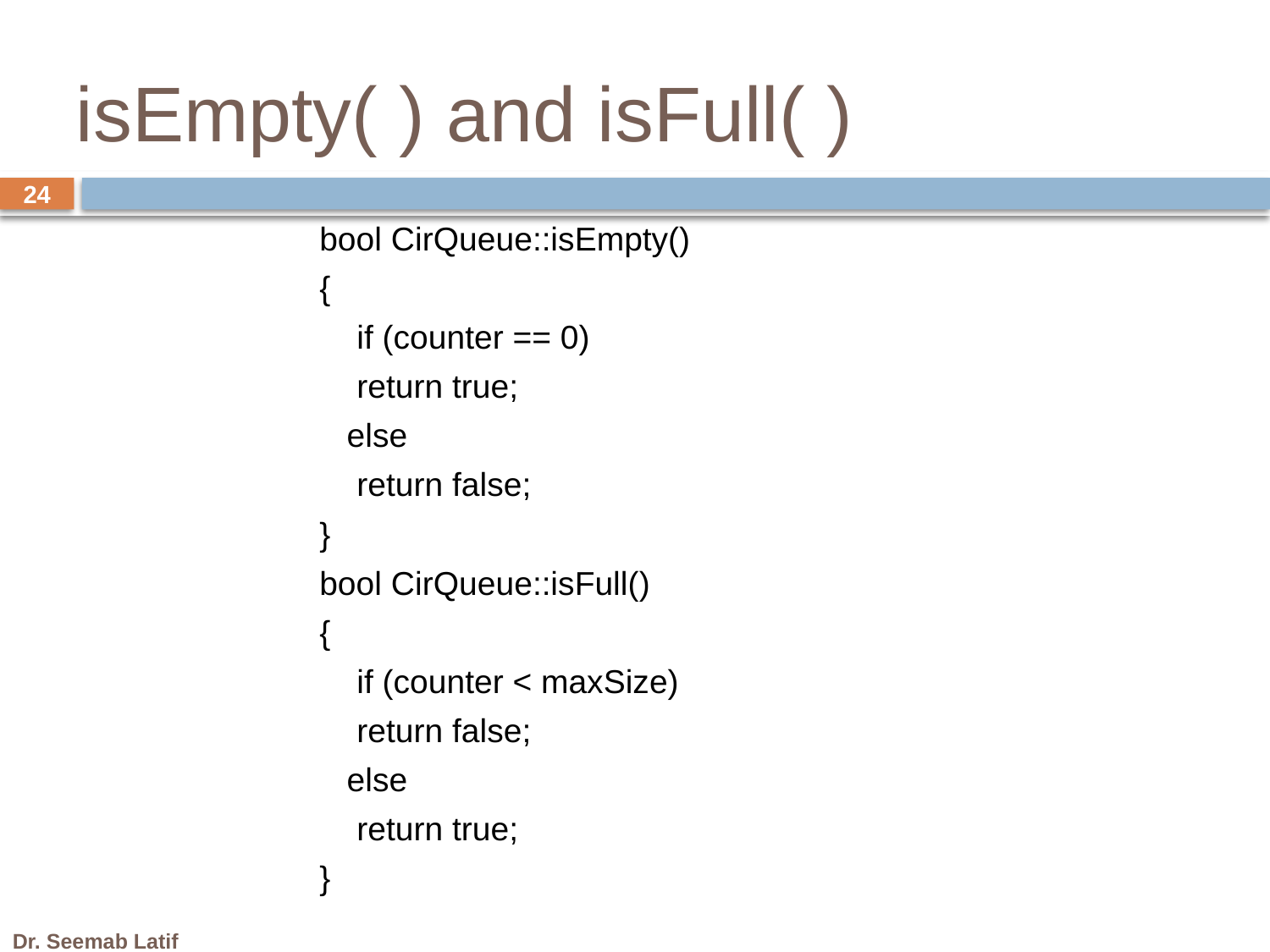

# isEmpty( ) and isFull( )
24
bool CirQueue::isEmpty()
{
	if (counter == 0)
   	return true;
   else
   	return false;
}
bool CirQueue::isFull()
{
	if (counter < maxSize)
   	return false;
   else
   	return true;
}